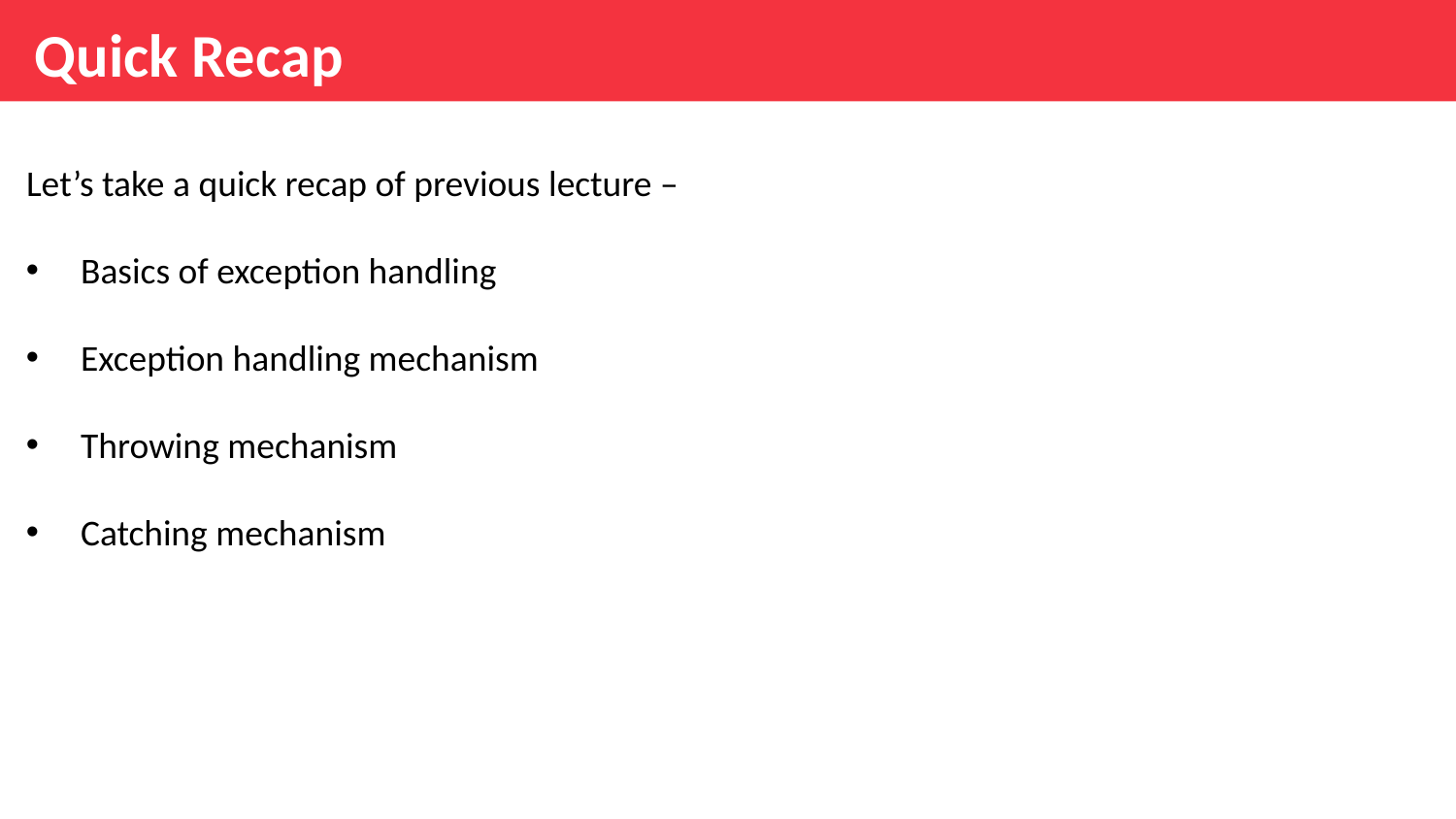

Quick Recap

Let’s take a quick recap of previous lecture –
Basics of exception handling
Exception handling mechanism
Throwing mechanism
Catching mechanism